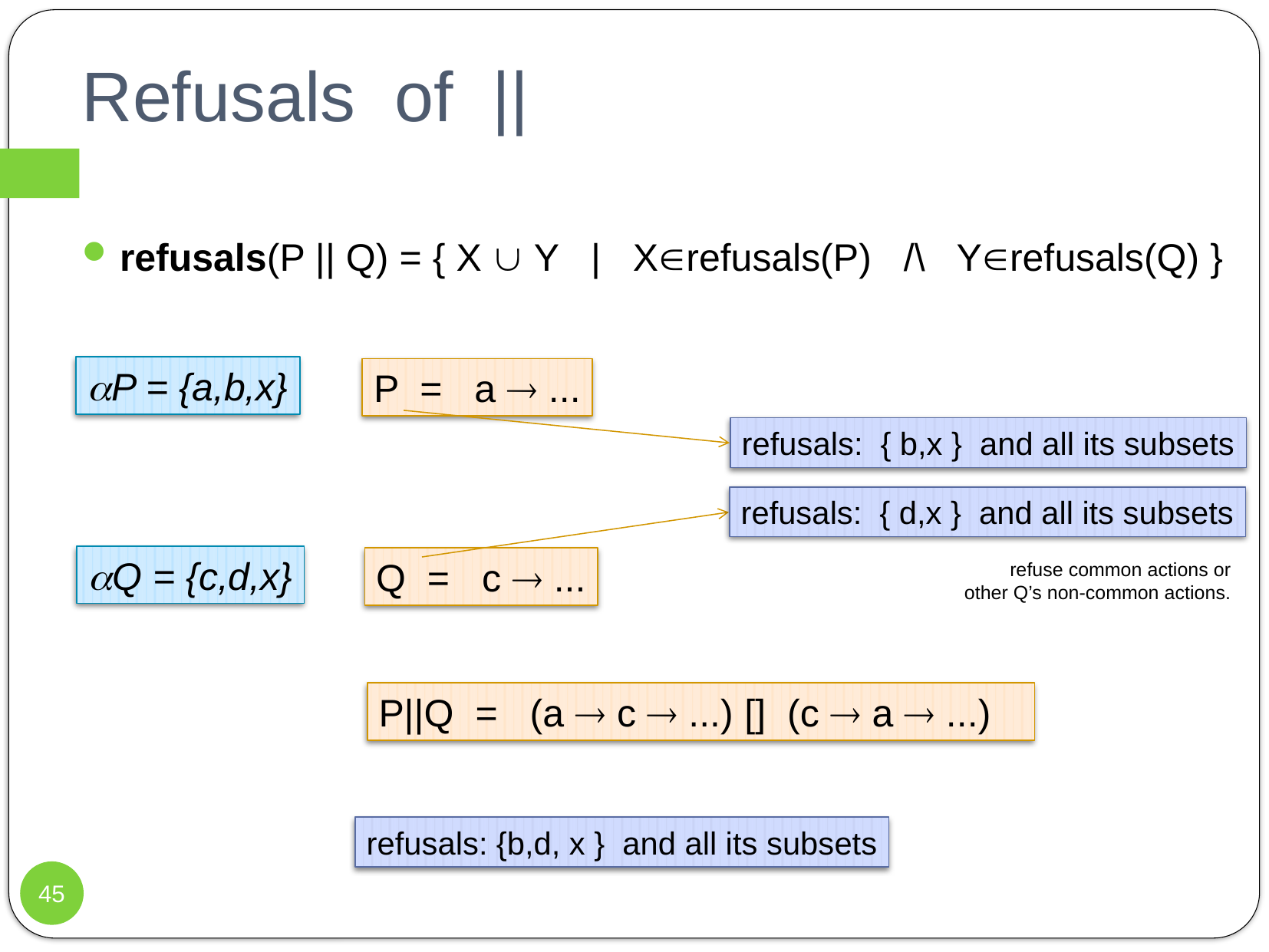

# Refusals  of  ||
refusals(P || Q) = { X ∪ Y   |   X∈refusals(P)   /\   Y∈refusals(Q) }
αP = {a,b,x}
P  =   a → ...
refusals:  { b,x }  and all its subsets
refusals:  { d,x }  and all its subsets
αQ = {c,d,x}
Q  =   c → ...
refuse common actions or other Q’s non-common actions.
P||Q  =   (a → c → ...) []  (c → a → ...)
refusals: {b,d, x }  and all its subsets
45